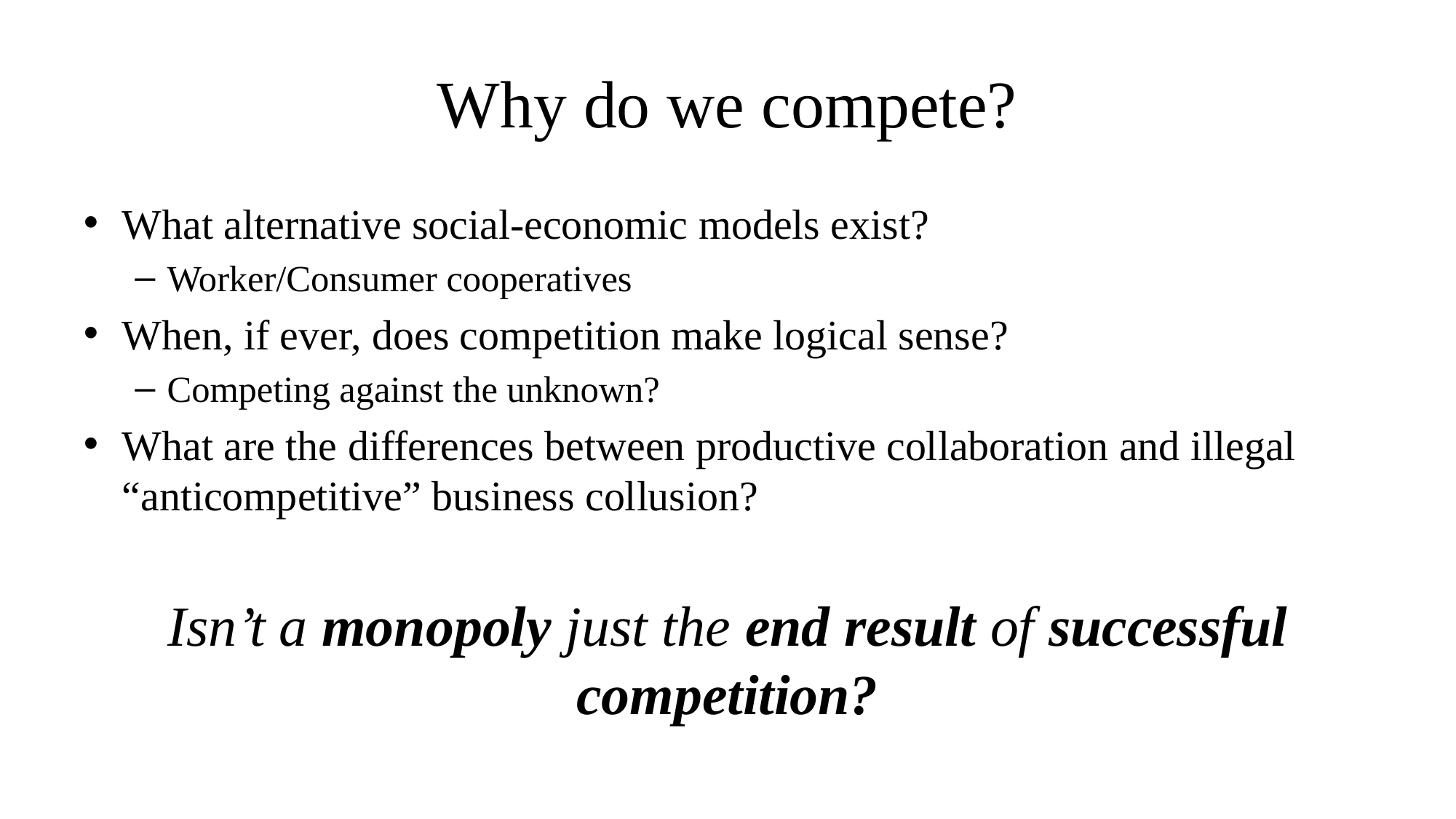

# Why do we compete?
What alternative social-economic models exist?
Worker/Consumer cooperatives
When, if ever, does competition make logical sense?
Competing against the unknown?
What are the differences between productive collaboration and illegal “anticompetitive” business collusion?

Isn’t a monopoly just the end result of successful competition?